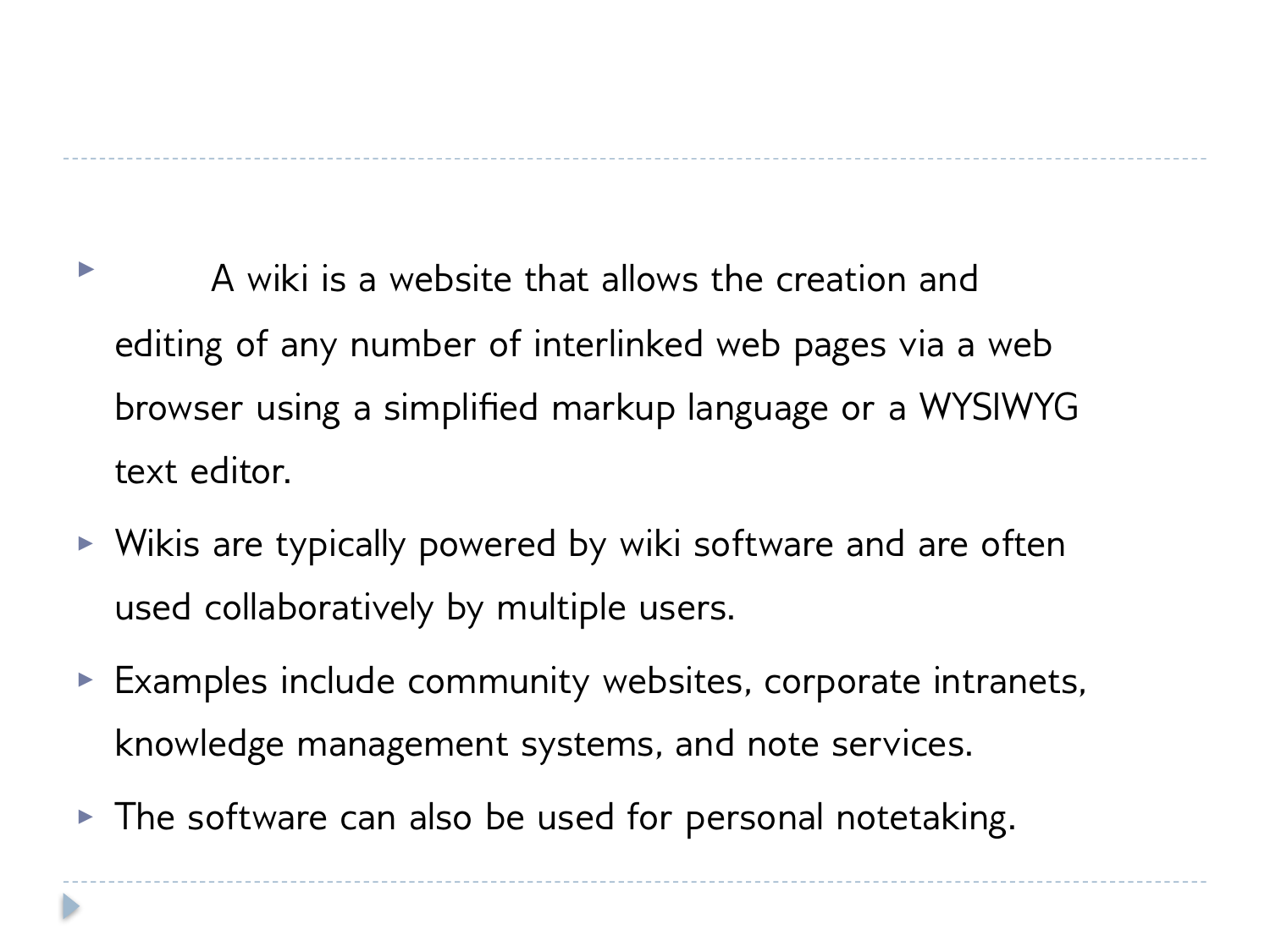

A wiki is a website that allows the creation and editing of any number of interlinked web pages via a web browser using a simplified markup language or a WYSIWYG text editor.
Wikis are typically powered by wiki software and are often used collaboratively by multiple users.
Examples include community websites, corporate intranets, knowledge management systems, and note services.
The software can also be used for personal notetaking.